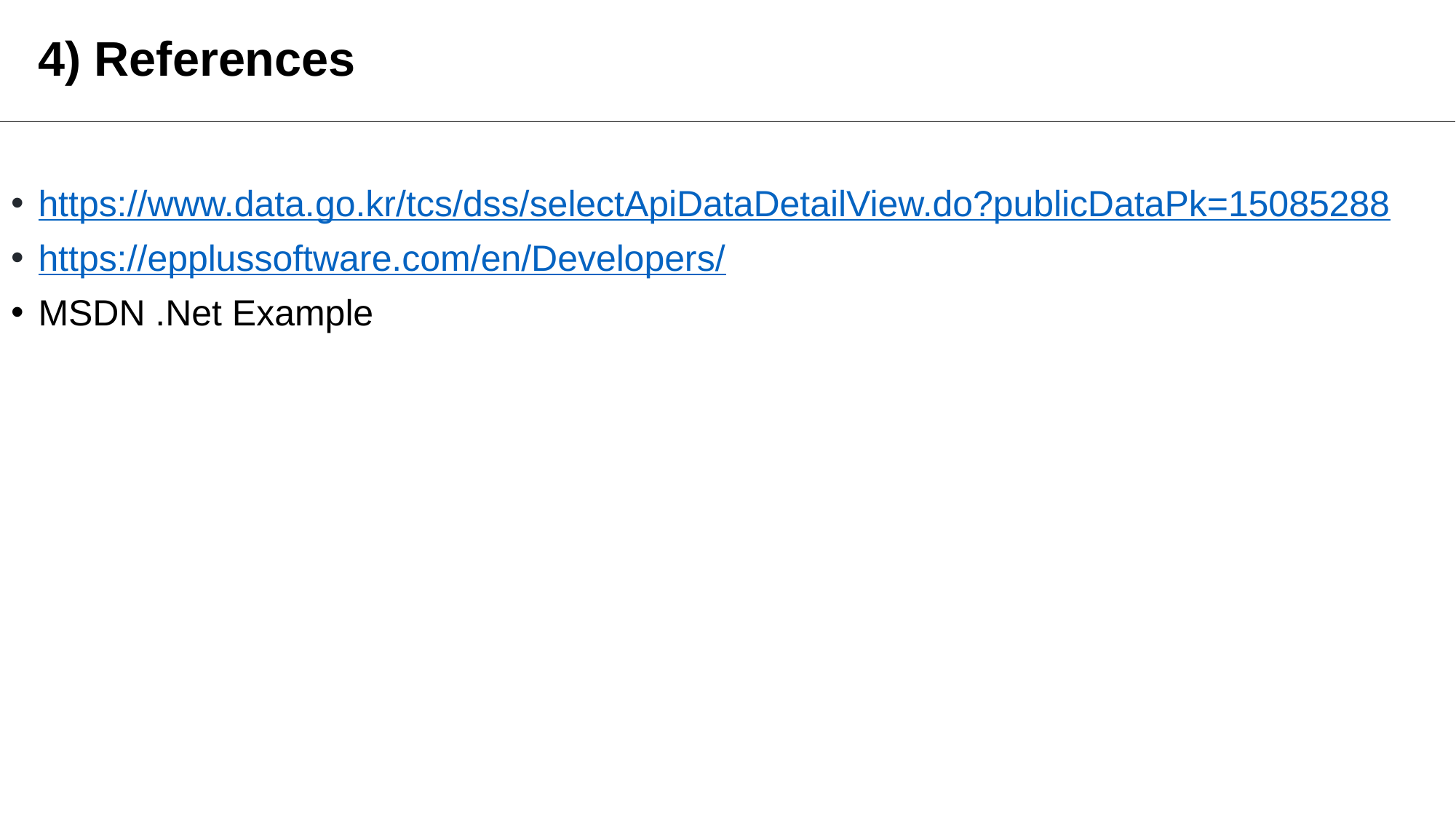

# 4) References

https://www.data.go.kr/tcs/dss/selectApiDataDetailView.do?publicDataPk=15085288
https://epplussoftware.com/en/Developers/
MSDN .Net Example